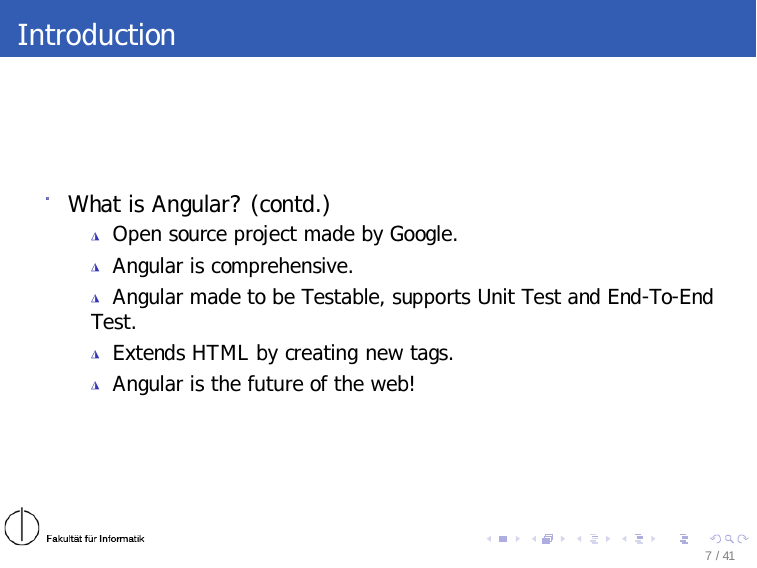

# Introduction
What is Angular? (contd.)
◮   Open source project made by Google.
◮   Angular is comprehensive.
◮   Angular made to be Testable, supports Unit Test and End-To-End Test.
◮   Extends HTML by creating new tags.
◮   Angular is the future of the web!

7 / 41